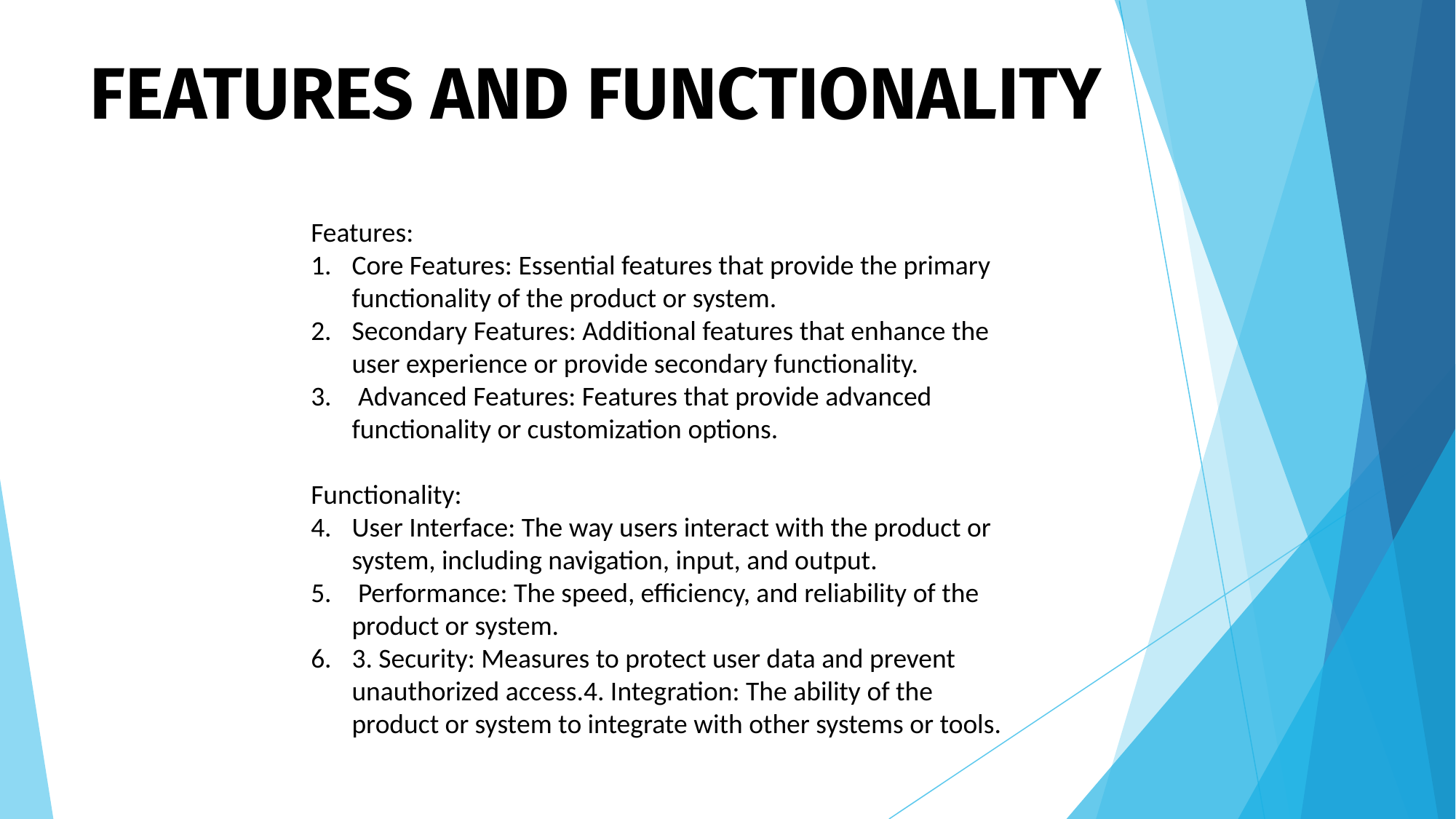

# FEATURES AND FUNCTIONALITY
Features:
Core Features: Essential features that provide the primary functionality of the product or system.
Secondary Features: Additional features that enhance the user experience or provide secondary functionality.
 Advanced Features: Features that provide advanced functionality or customization options.

Functionality:
User Interface: The way users interact with the product or system, including navigation, input, and output.
 Performance: The speed, efficiency, and reliability of the product or system.
3. Security: Measures to protect user data and prevent unauthorized access.4. Integration: The ability of the product or system to integrate with other systems or tools.